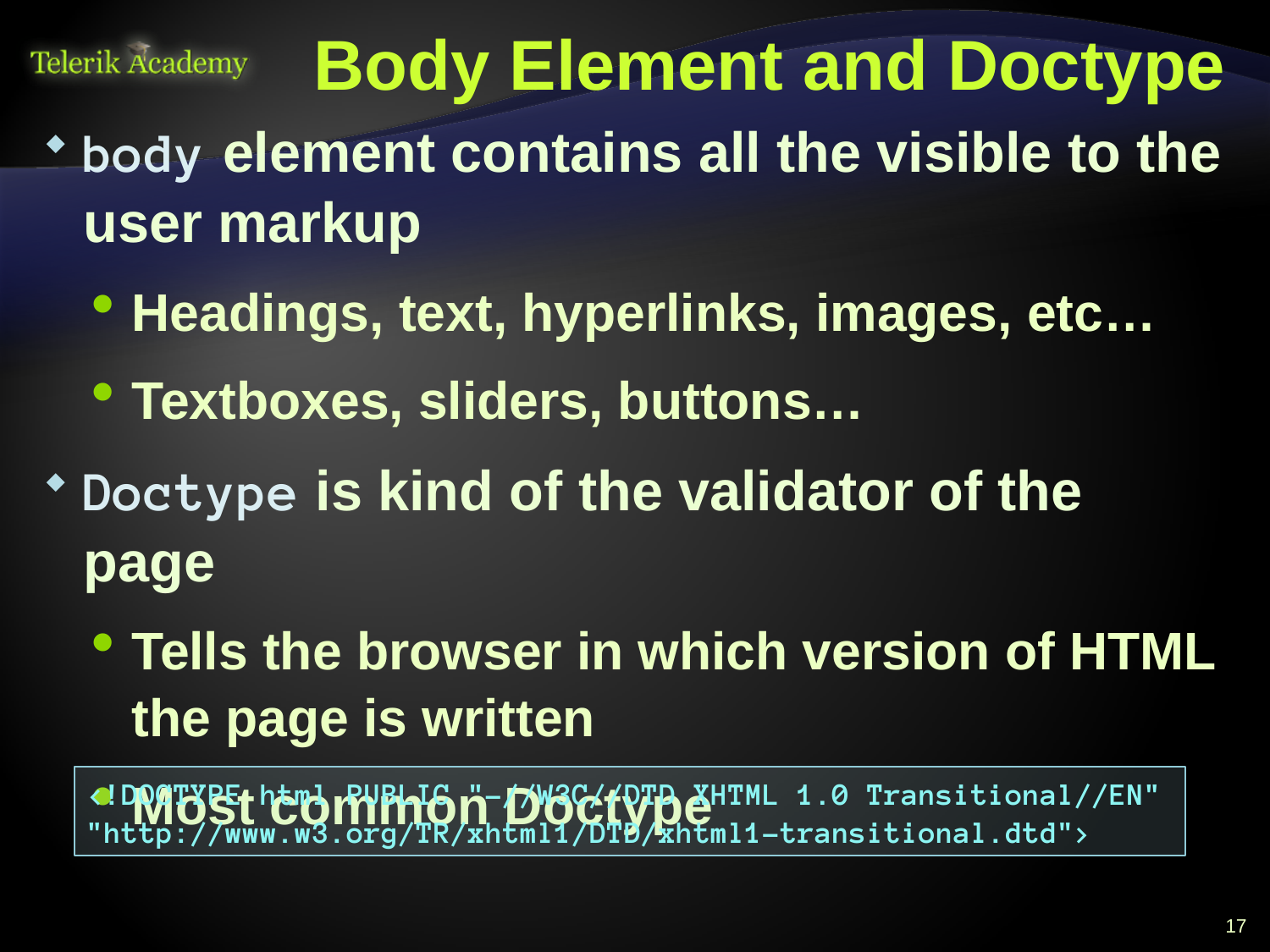

# Body Element and Doctype
body element contains all the visible to the user markup
Headings, text, hyperlinks, images, etc…
Textboxes, sliders, buttons…
Doctype is kind of the validator of the page
Tells the browser in which version of HTML the page is written
Most common Doctype

HTML 5 Doctype
<!DOCTYPE html PUBLIC "-//W3C//DTD XHTML 1.0 Transitional//EN" "http://www.w3.org/TR/xhtml1/DTD/xhtml1-transitional.dtd">
17